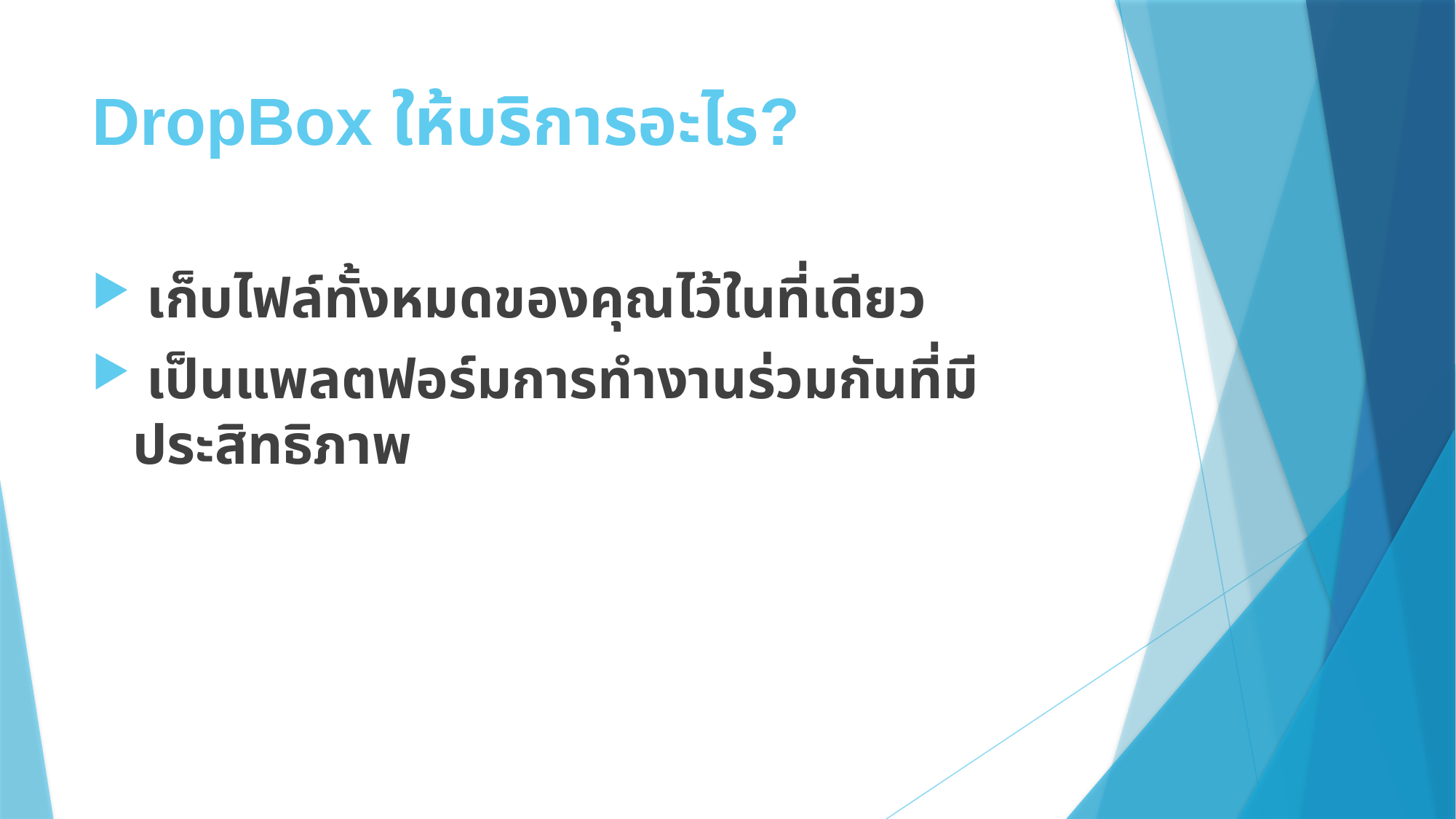

# DropBox ให้บริการอะไร?
 เก็บไฟล์ทั้งหมดของคุณไว้ในที่เดียว
 เป็นแพลตฟอร์มการทำงานร่วมกันที่มีประสิทธิภาพ